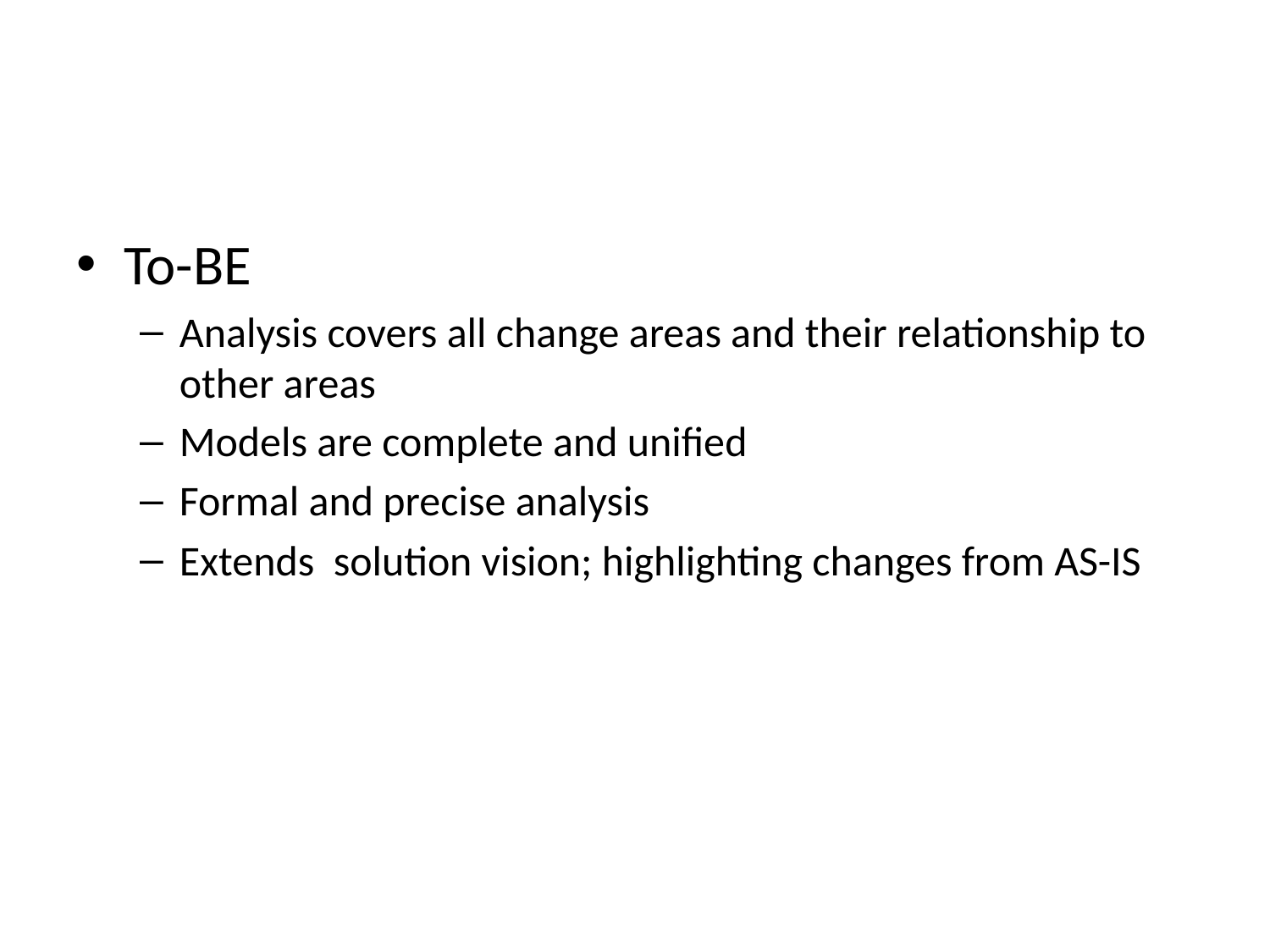

#
To-BE
Analysis covers all change areas and their relationship to other areas
Models are complete and unified
Formal and precise analysis
Extends  solution vision; highlighting changes from AS-IS